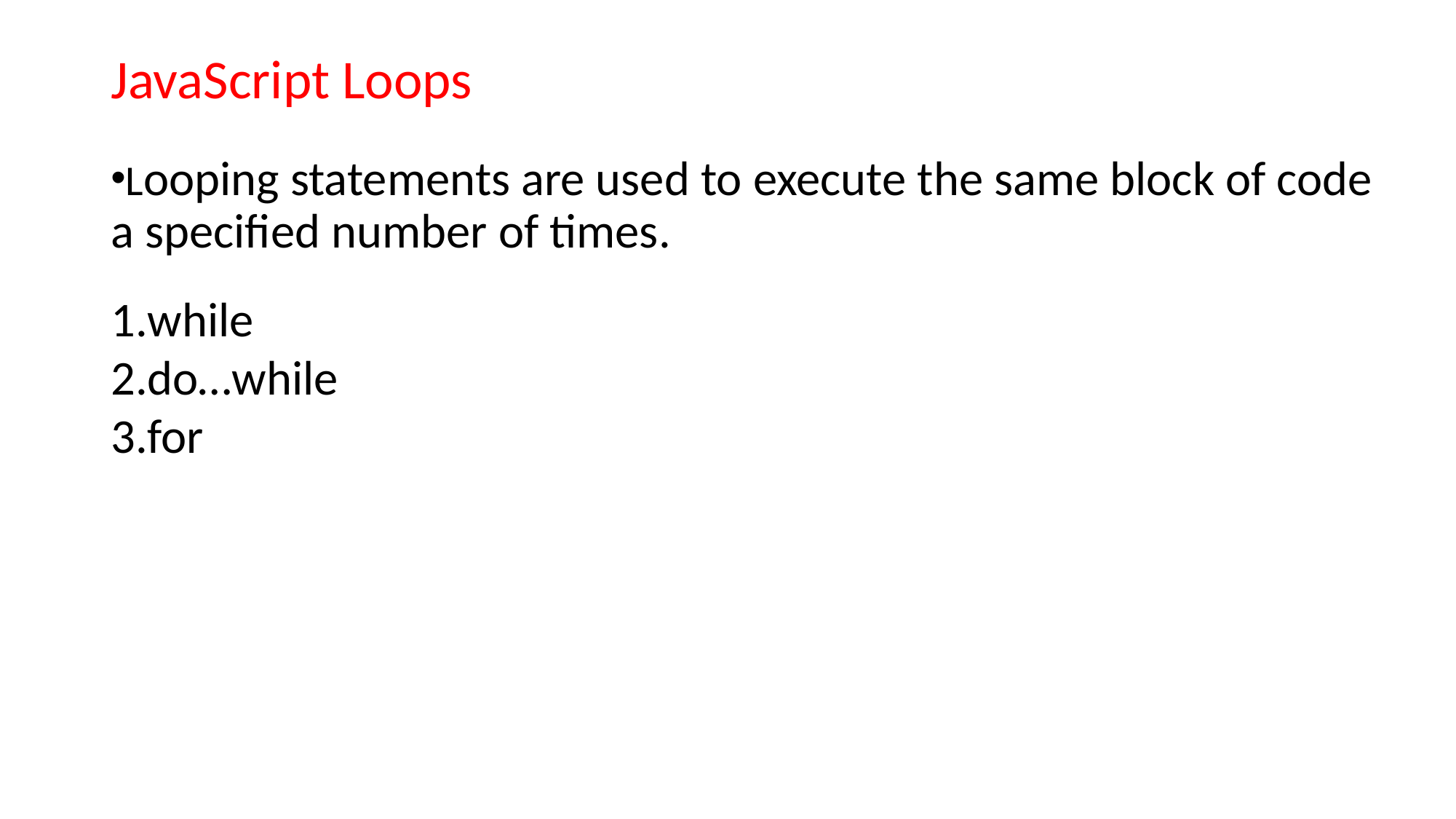

JavaScript Loops
Looping statements are used to execute the same block of code a specified number of times.

while
do…while
for